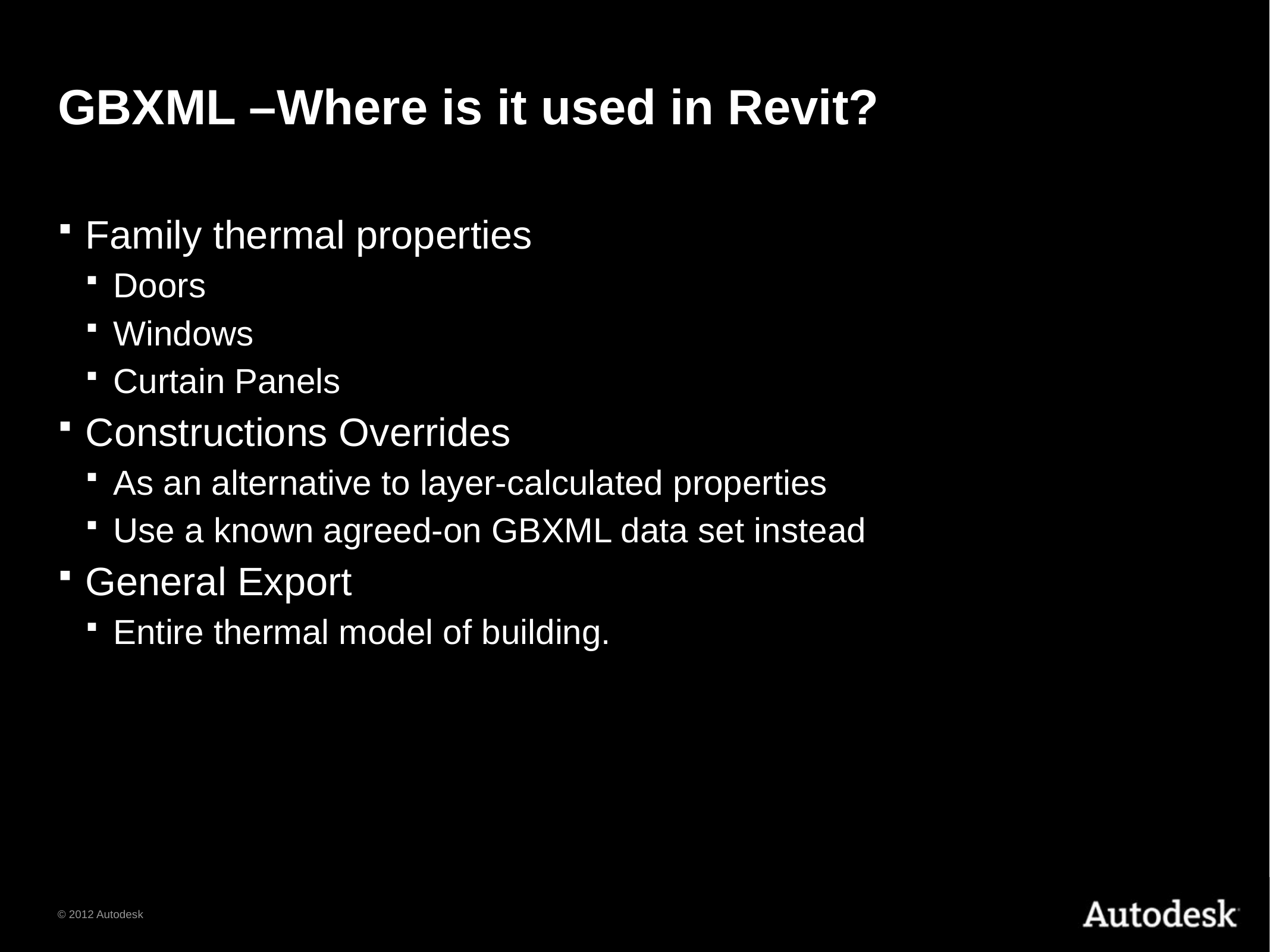

# GBXML –Where is it used in Revit?
Family thermal properties
Doors
Windows
Curtain Panels
Constructions Overrides
As an alternative to layer-calculated properties
Use a known agreed-on GBXML data set instead
General Export
Entire thermal model of building.